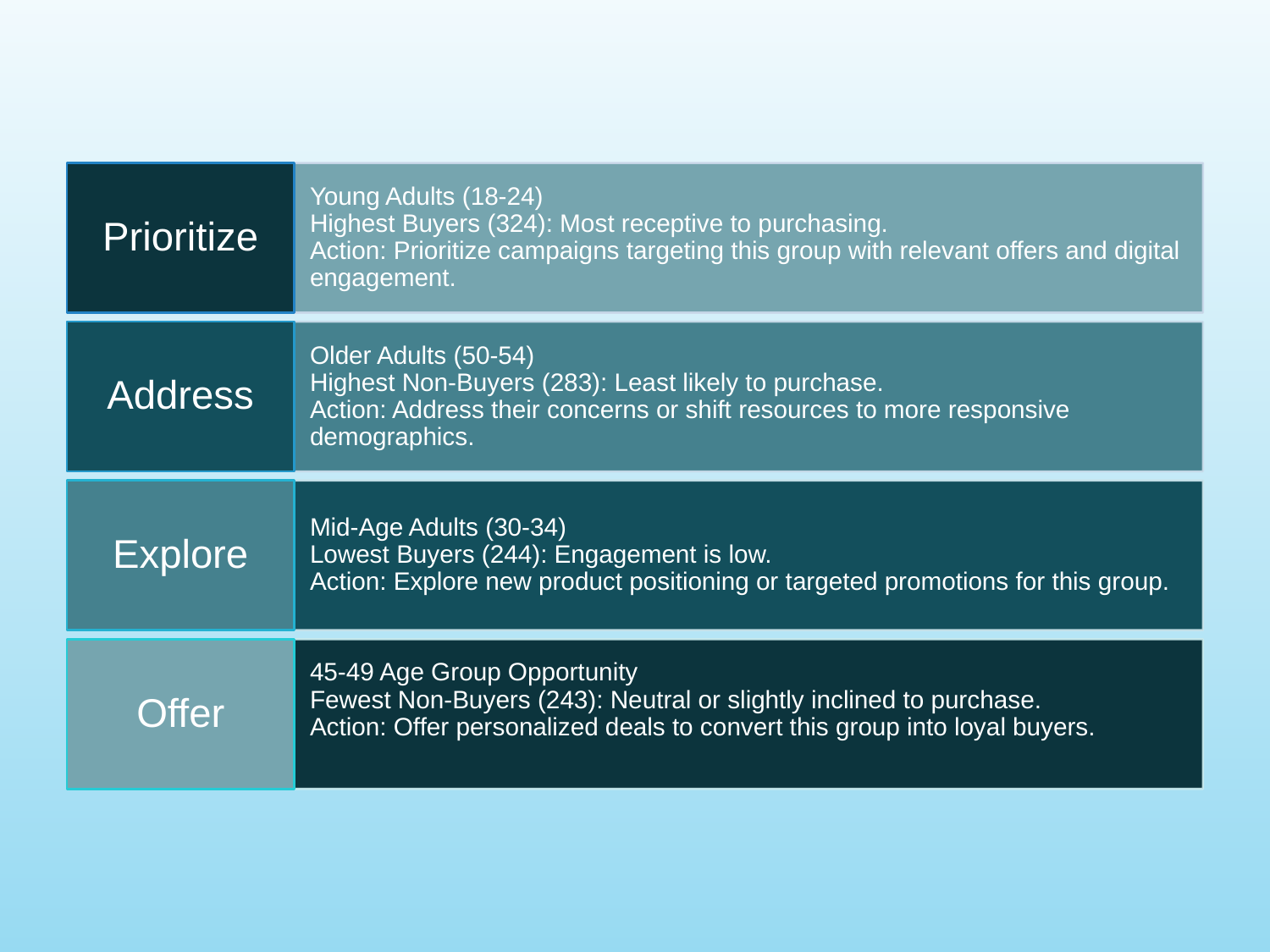

Prioritize
Young Adults (18-24)
Highest Buyers (324): Most receptive to purchasing.
Action: Prioritize campaigns targeting this group with relevant offers and digital engagement.
Address
Older Adults (50-54)
Highest Non-Buyers (283): Least likely to purchase.
Action: Address their concerns or shift resources to more responsive demographics.
Explore
Mid-Age Adults (30-34)
Lowest Buyers (244): Engagement is low.
Action: Explore new product positioning or targeted promotions for this group.
Offer
45-49 Age Group Opportunity
Fewest Non-Buyers (243): Neutral or slightly inclined to purchase.
Action: Offer personalized deals to convert this group into loyal buyers.